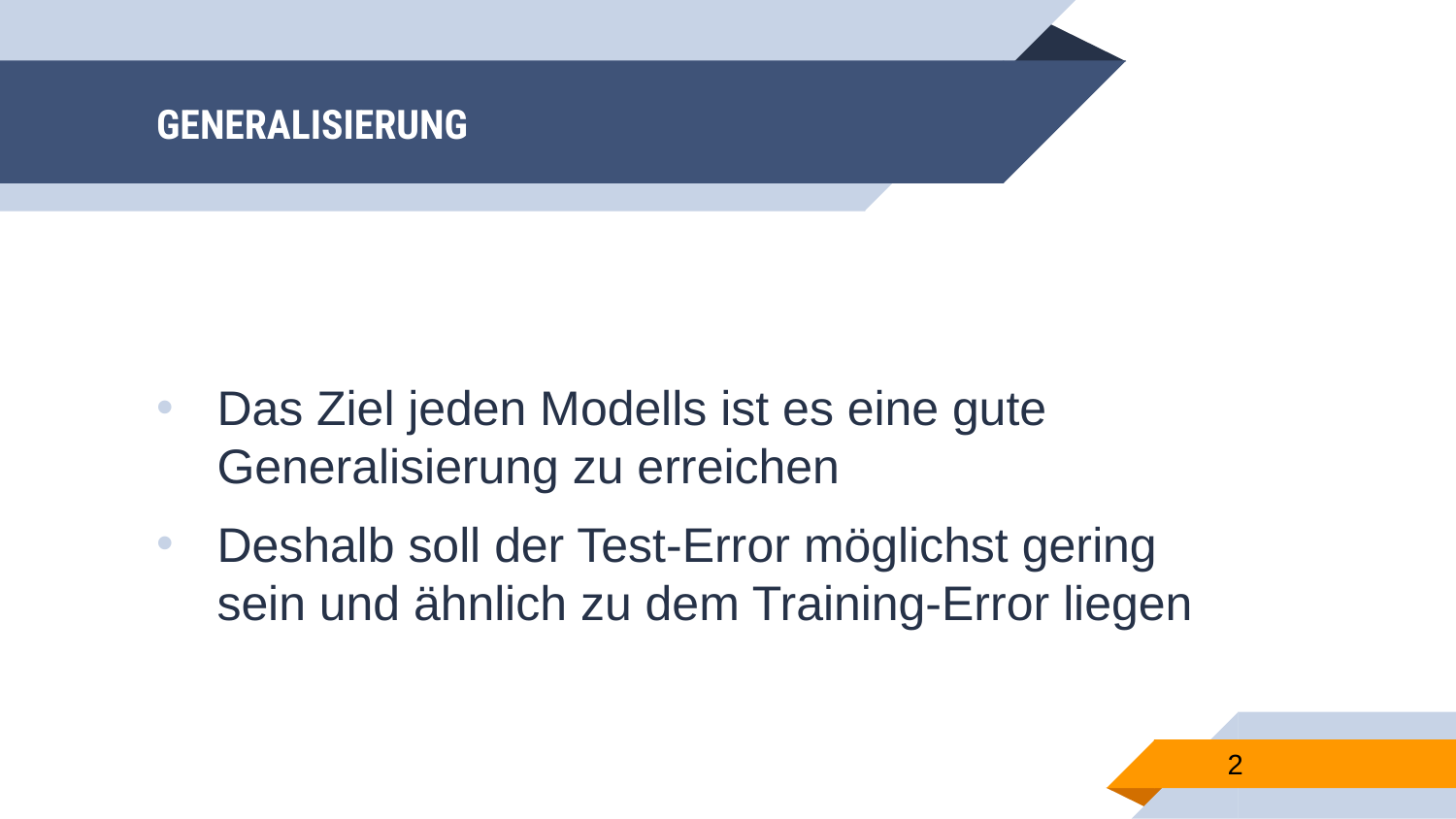

# GENERALISIERUNG
Das Ziel jeden Modells ist es eine gute Generalisierung zu erreichen
Deshalb soll der Test-Error möglichst gering sein und ähnlich zu dem Training-Error liegen
2